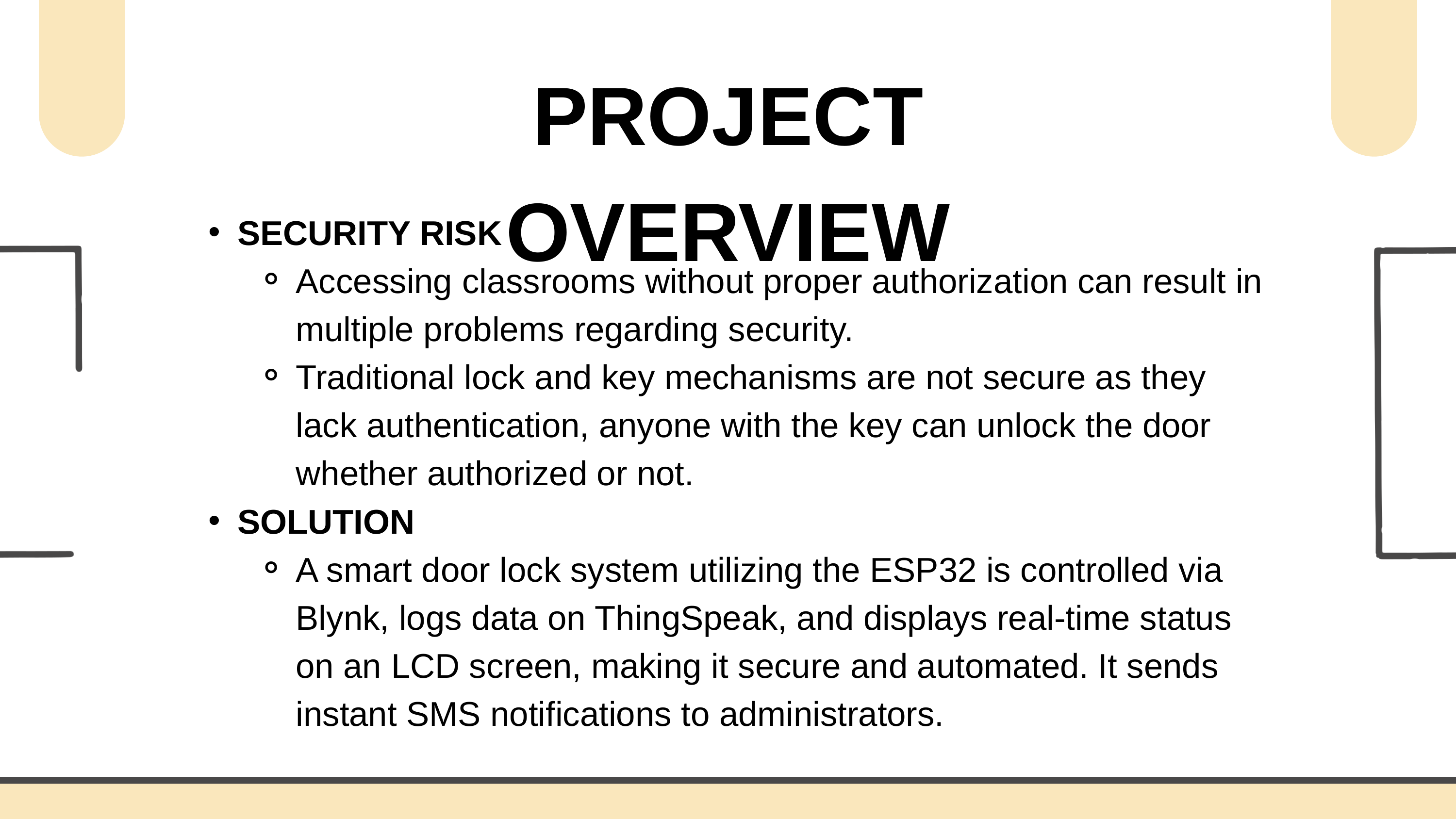

PROJECT OVERVIEW
SECURITY RISK
Accessing classrooms without proper authorization can result in multiple problems regarding security.
Traditional lock and key mechanisms are not secure as they lack authentication, anyone with the key can unlock the door whether authorized or not.
SOLUTION
A smart door lock system utilizing the ESP32 is controlled via Blynk, logs data on ThingSpeak, and displays real-time status on an LCD screen, making it secure and automated. It sends instant SMS notifications to administrators.